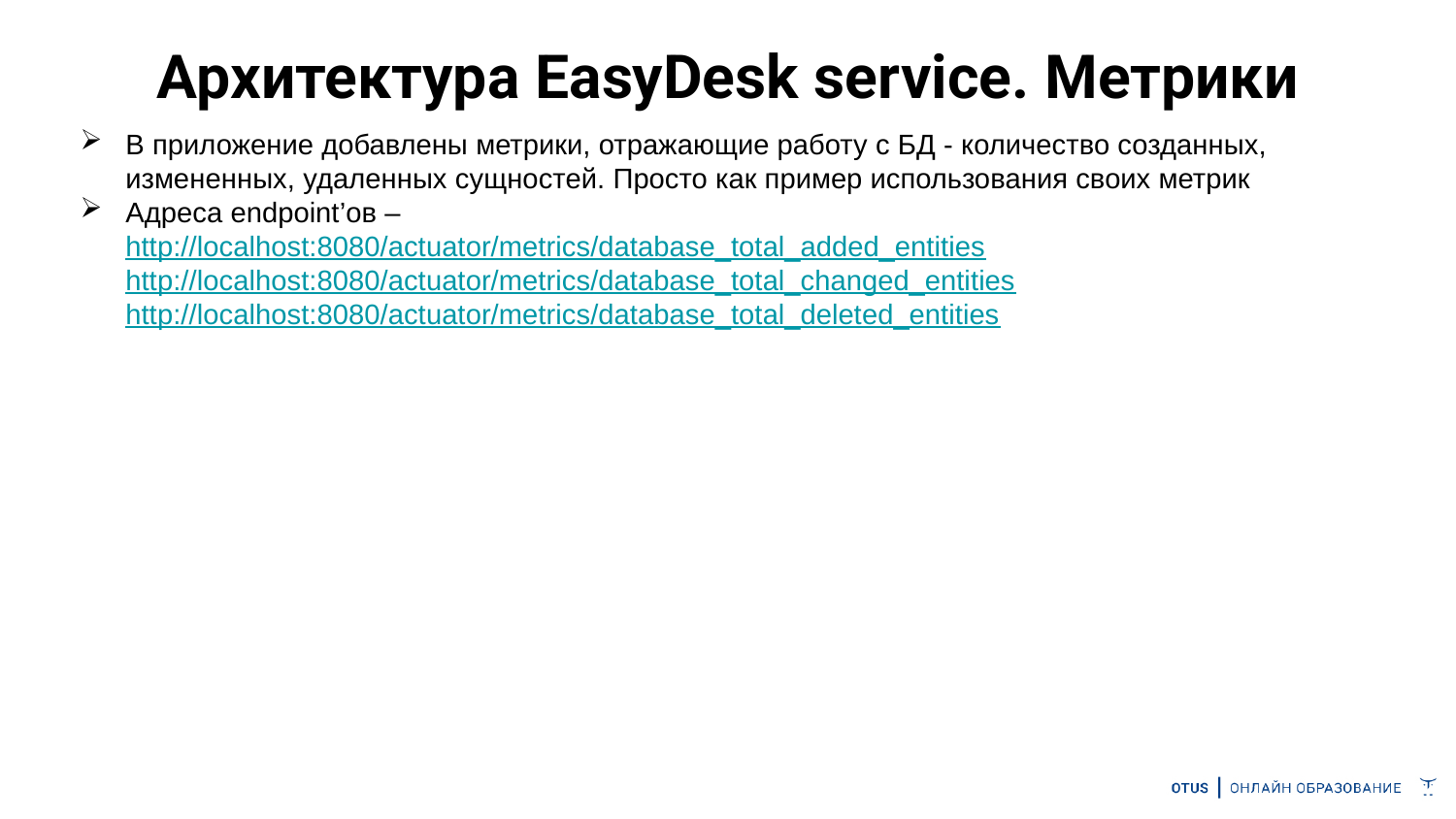

Архитектура EasyDesk service. Метрики
В приложение добавлены метрики, отражающие работу с БД - количество созданных, измененных, удаленных сущностей. Просто как пример использования своих метрик
Адреса endpoint’ов –
http://localhost:8080/actuator/metrics/database_total_added_entities
http://localhost:8080/actuator/metrics/database_total_changed_entities
http://localhost:8080/actuator/metrics/database_total_deleted_entities